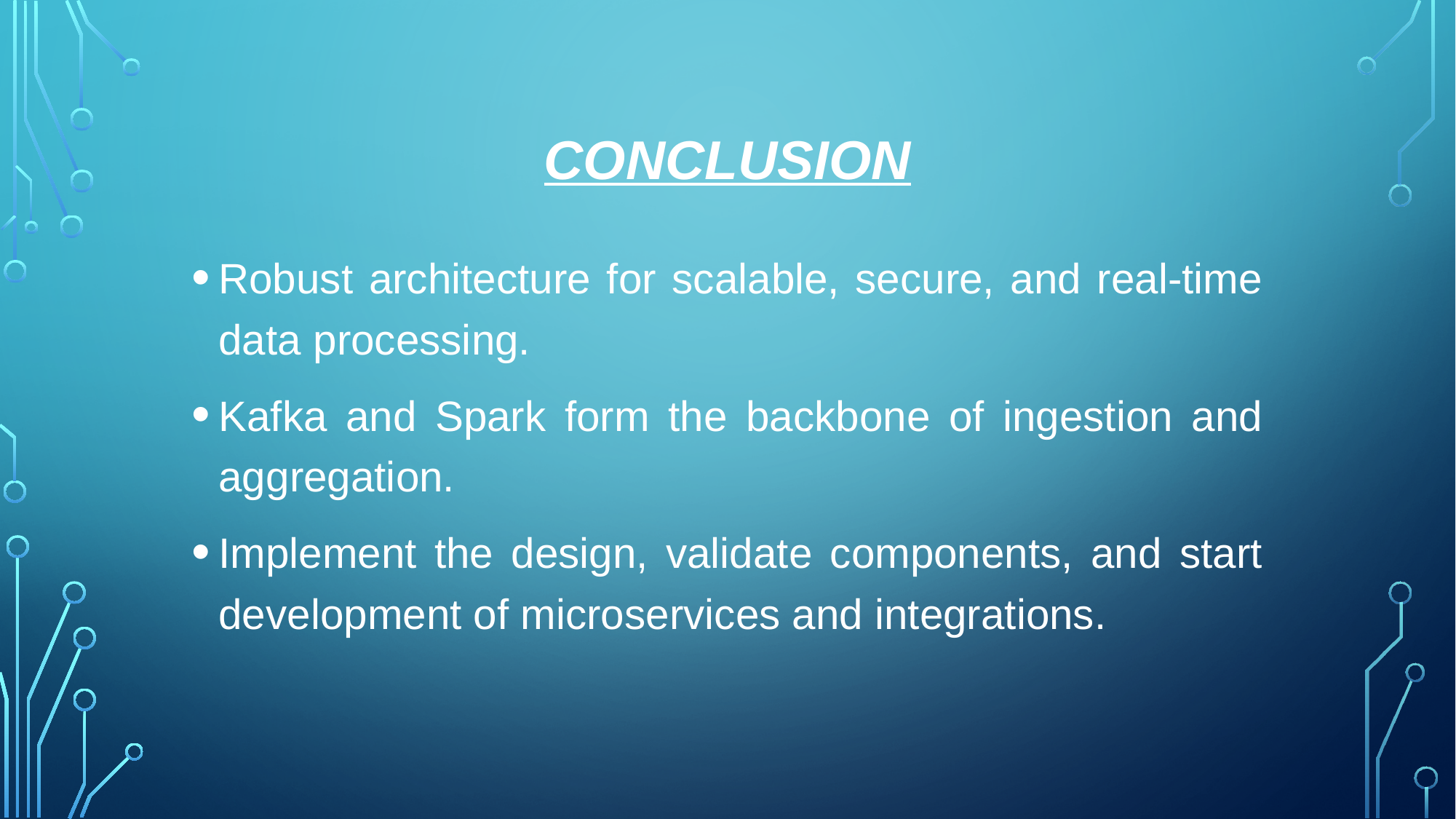

# Conclusion
Robust architecture for scalable, secure, and real-time data processing.
Kafka and Spark form the backbone of ingestion and aggregation.
Implement the design, validate components, and start development of microservices and integrations.